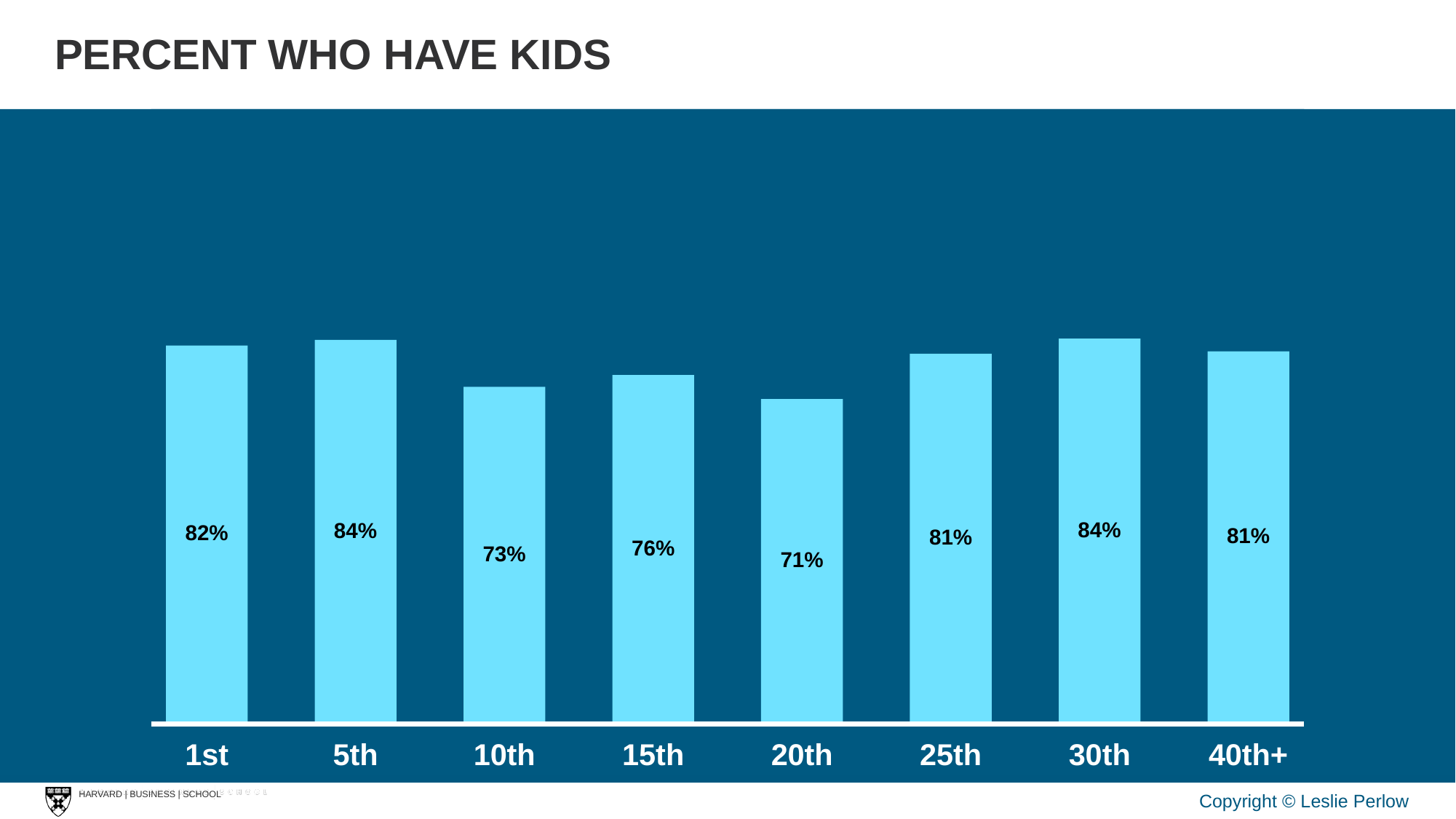

# PERCENT WHO HAVE KIDS

84%
84%
82%
81%
81%
76%
73%
71%

10th
15th
20th
25th
30th
40th+
1st
5th